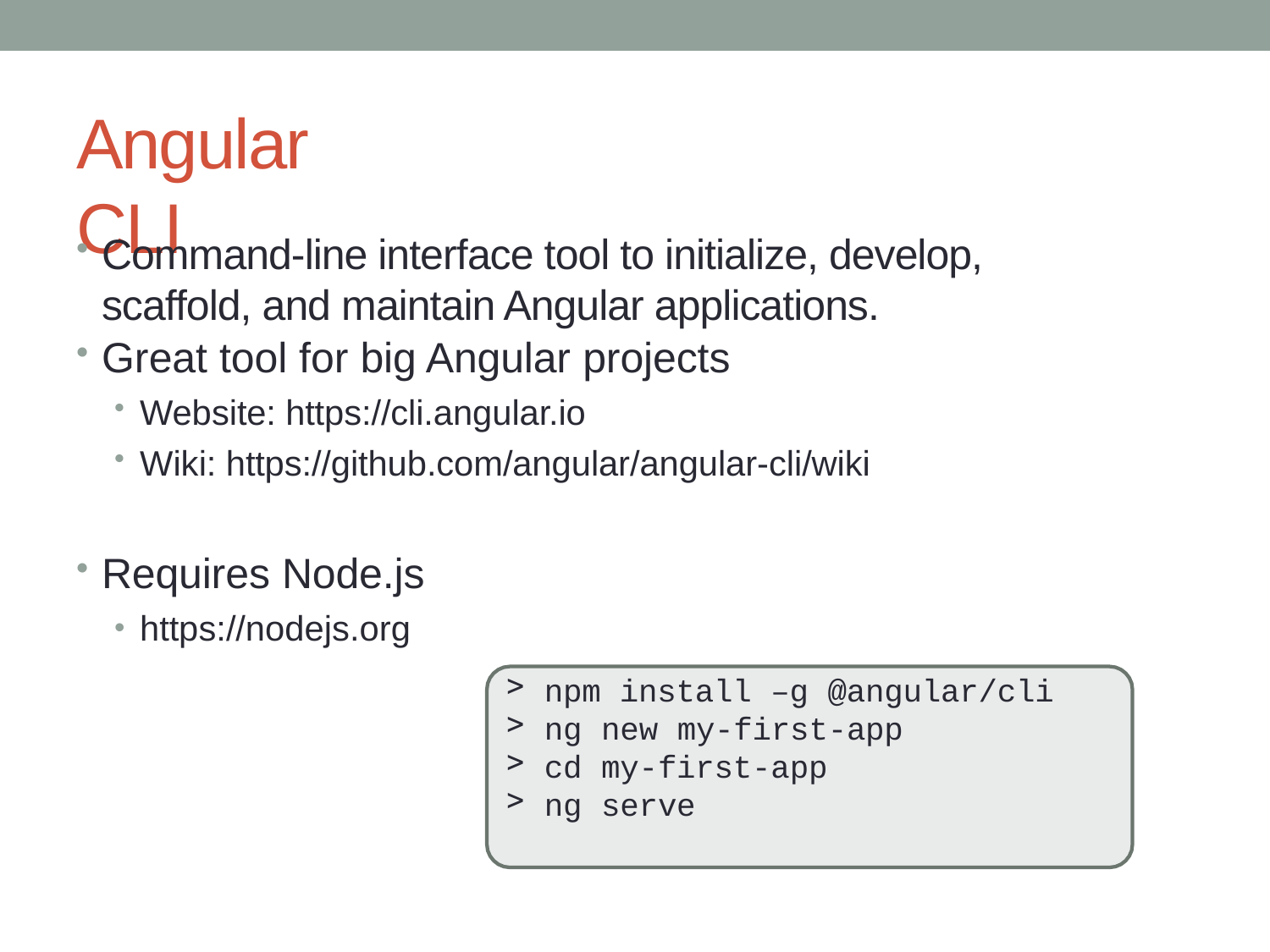

# Angular CLI
Command-line interface tool to initialize, develop, scaffold, and maintain Angular applications.
Great tool for big Angular projects
Website: https://cli.angular.io
Wiki: https://github.com/angular/angular-cli/wiki

Requires Node.js
https://nodejs.org
npm install –g @angular/cli
ng new my-first-app
cd my-first-app
ng serve